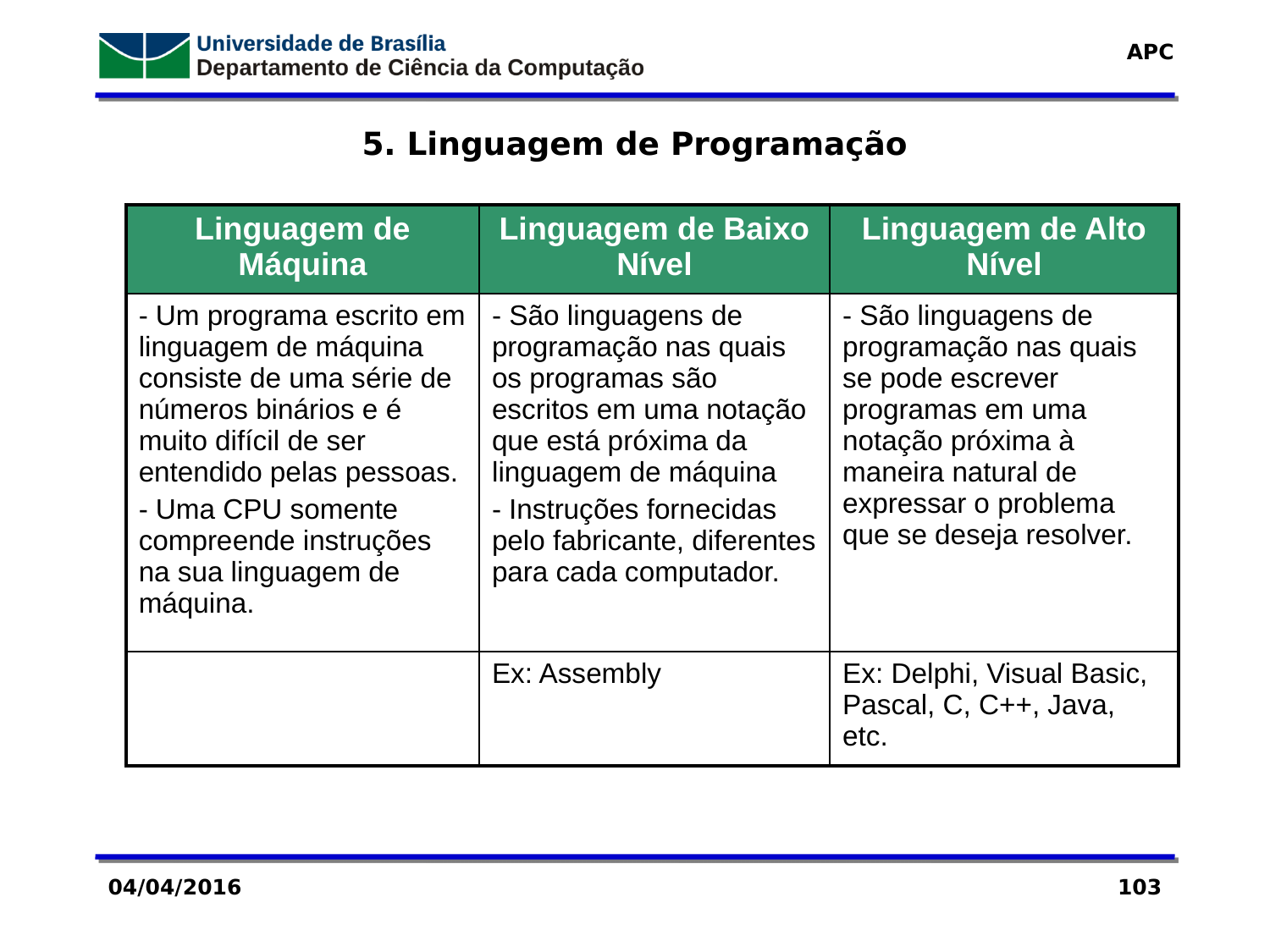

5. Linguagem de Programação

| Linguagem de Máquina | Linguagem de Baixo Nível | Linguagem de Alto Nível |
| --- | --- | --- |
| - Um programa escrito em linguagem de máquina consiste de uma série de números binários e é muito difícil de ser entendido pelas pessoas. - Uma CPU somente compreende instruções na sua linguagem de máquina. | - São linguagens de programação nas quais os programas são escritos em uma notação que está próxima da linguagem de máquina - Instruções fornecidas pelo fabricante, diferentes para cada computador. | - São linguagens de programação nas quais se pode escrever programas em uma notação próxima à maneira natural de expressar o problema que se deseja resolver. |
|  | Ex: Assembly | Ex: Delphi, Visual Basic, Pascal, C, C++, Java, etc. |
04/04/2016
103